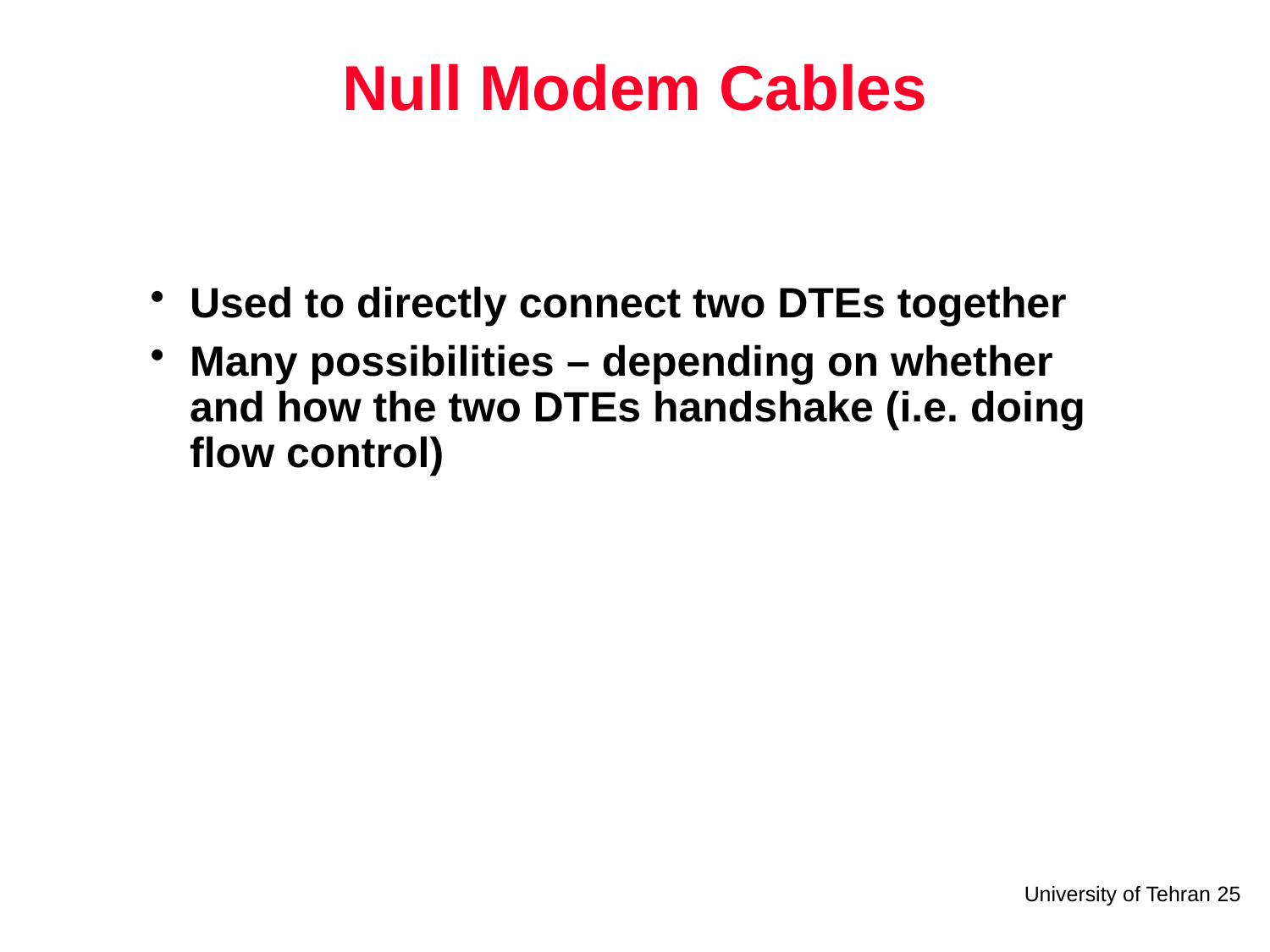

# Null Modem Cables
Used to directly connect two DTEs together
Many possibilities – depending on whether and how the two DTEs handshake (i.e. doing flow control)